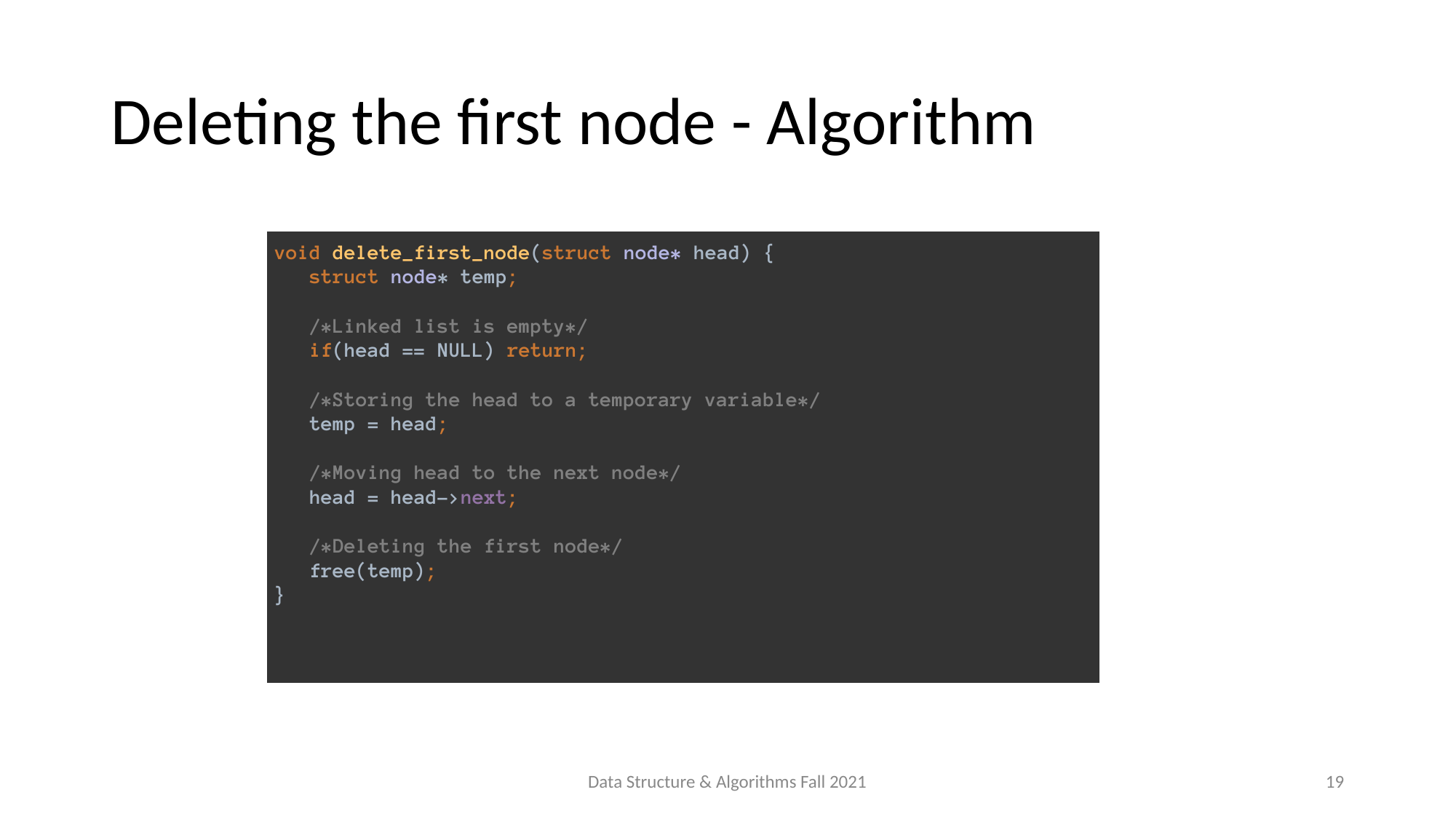

# Deleting the first node - Algorithm
| void delete\_first\_node(struct node\* head) { struct node\* temp; /\*Linked list is empty\*/ if(head == NULL) return; /\*Storing the head to a temporary variable\*/ temp = head; /\*Moving head to the next node\*/ head = head->next; /\*Deleting the first node\*/ free(temp); } |
| --- |
Data Structure & Algorithms Fall 2021
19